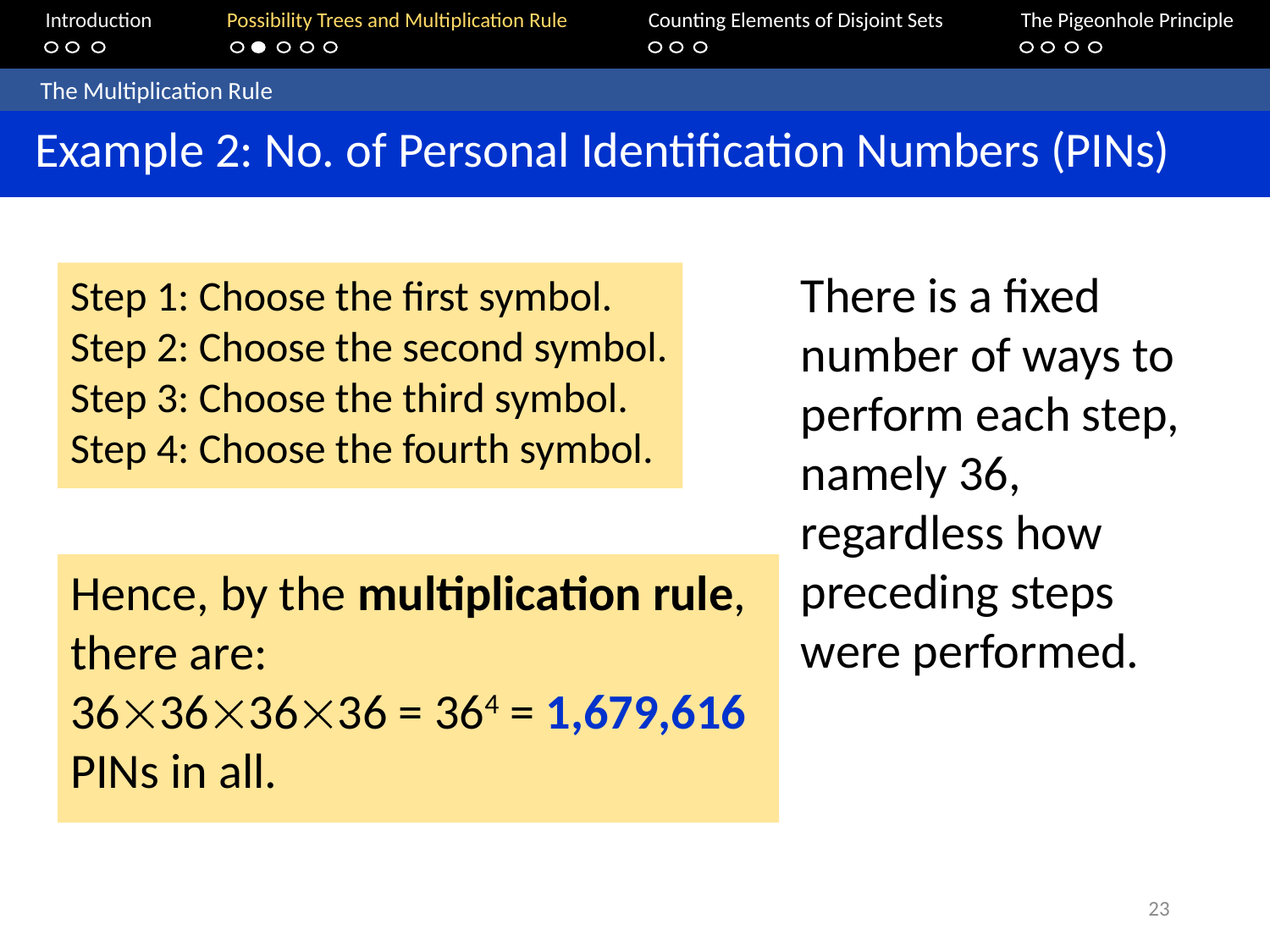

Introduction	Possibility Trees and Multiplication Rule	Counting Elements of Disjoint Sets		The Pigeonhole Principle

	The Multiplication Rule
  Example 2: No. of Personal Identification Numbers (PINs)
There is a fixed number of ways to perform each step, namely 36, regardless how preceding steps were performed.
Step 1: Choose the first symbol.
Step 2: Choose the second symbol.
Step 3: Choose the third symbol.
Step 4: Choose the fourth symbol.
Hence, by the multiplication rule, there are:
36×36×36×36 = 364 = 1,679,616 PINs in all.
23